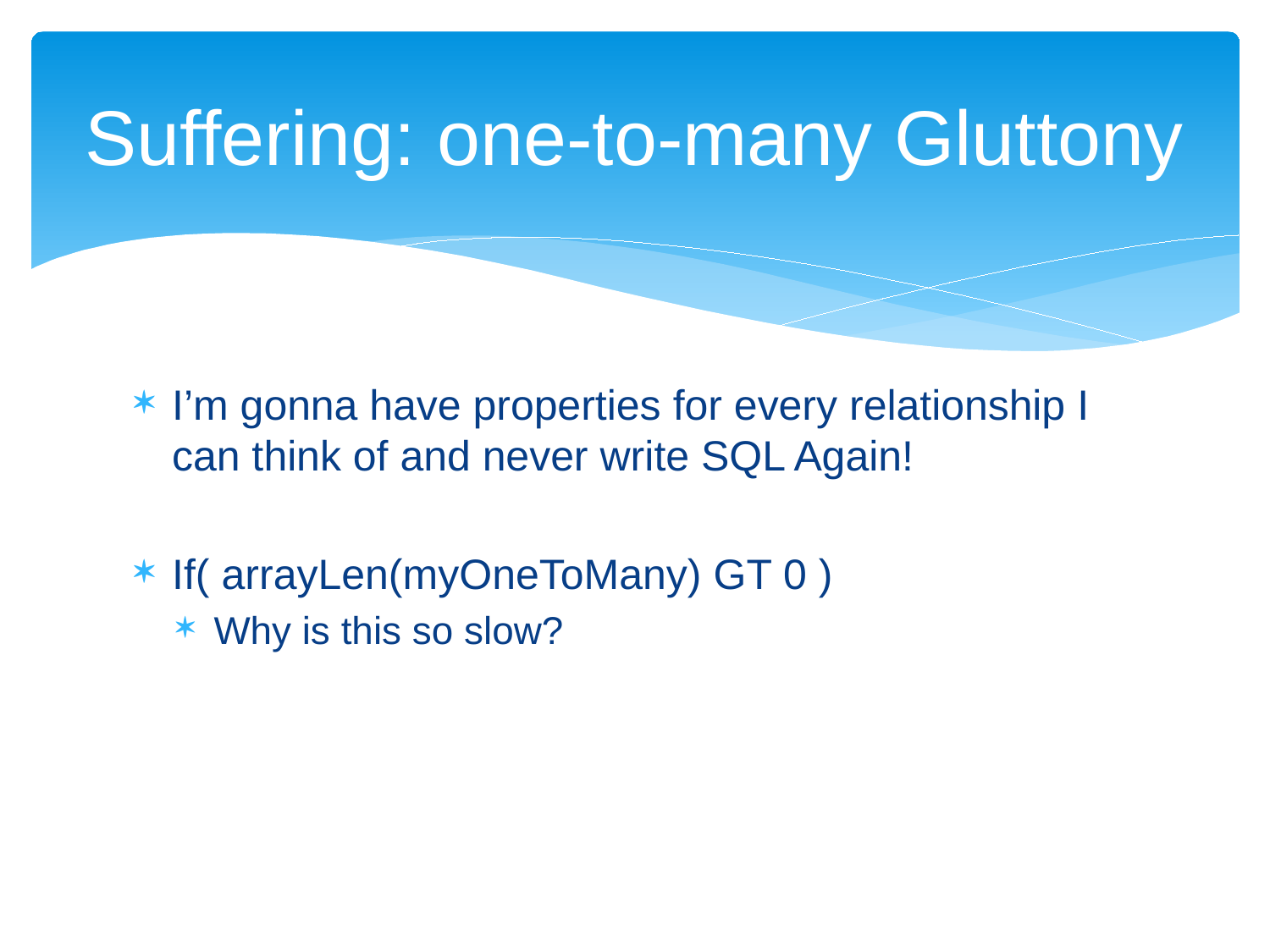

# Suffering: one-to-many Gluttony
I’m gonna have properties for every relationship I can think of and never write SQL Again!

If( arrayLen(myOneToMany) GT 0 )
Why is this so slow?